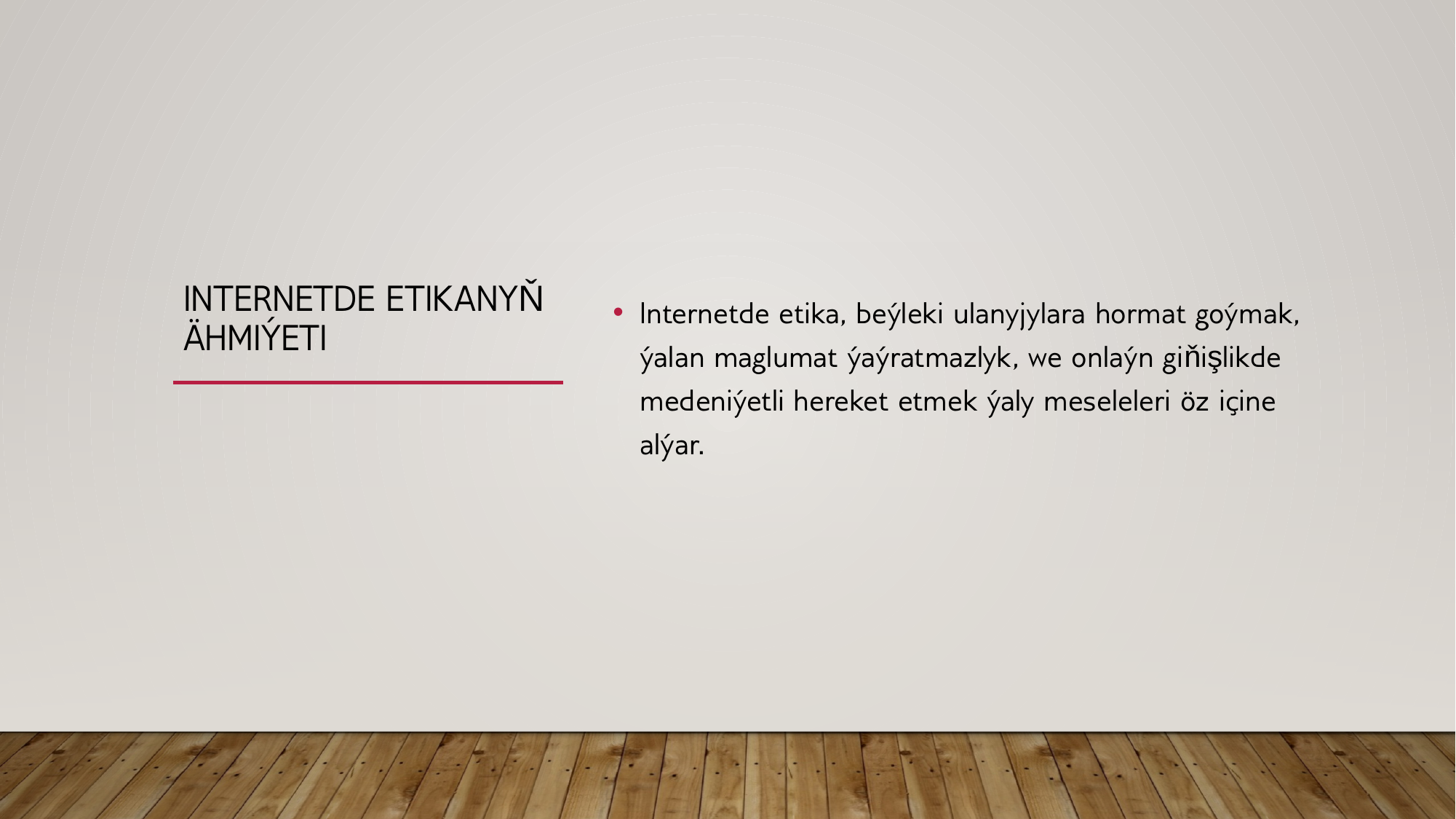

# Internetde etikanyň ähmiýeti
Internetde etika, beýleki ulanyjylara hormat goýmak, ýalan maglumat ýaýratmazlyk, we onlaýn giňişlikde medeniýetli hereket etmek ýaly meseleleri öz içine alýar.